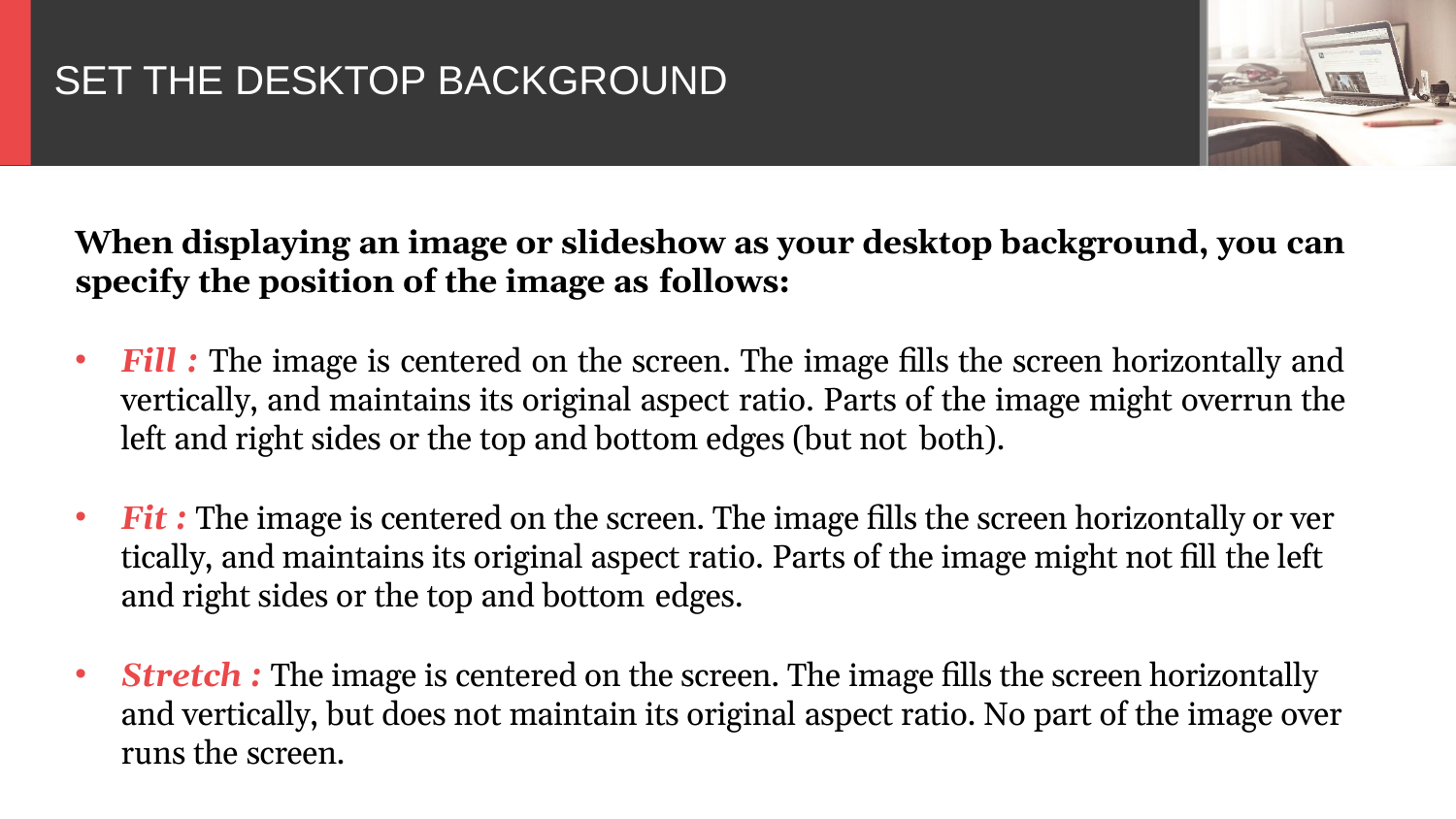

# SET THE DESKTOP BACKGROUND
When displaying an image or slideshow as your desktop background, you can  specify the position of the image as follows:

Fill : The image is centered on the screen. The image fills the screen horizontally and  vertically, and maintains its original aspect ratio. Parts of the image might overrun the  left and right sides or the top and bottom edges (but not both).

Fit : The image is centered on the screen. The image fills the screen horizontally or ver  tically, and maintains its original aspect ratio. Parts of the image might not fill the left  and right sides or the top and bottom edges.

Stretch : The image is centered on the screen. The image fills the screen horizontally  and vertically, but does not maintain its original aspect ratio. No part of the image over  runs the screen.